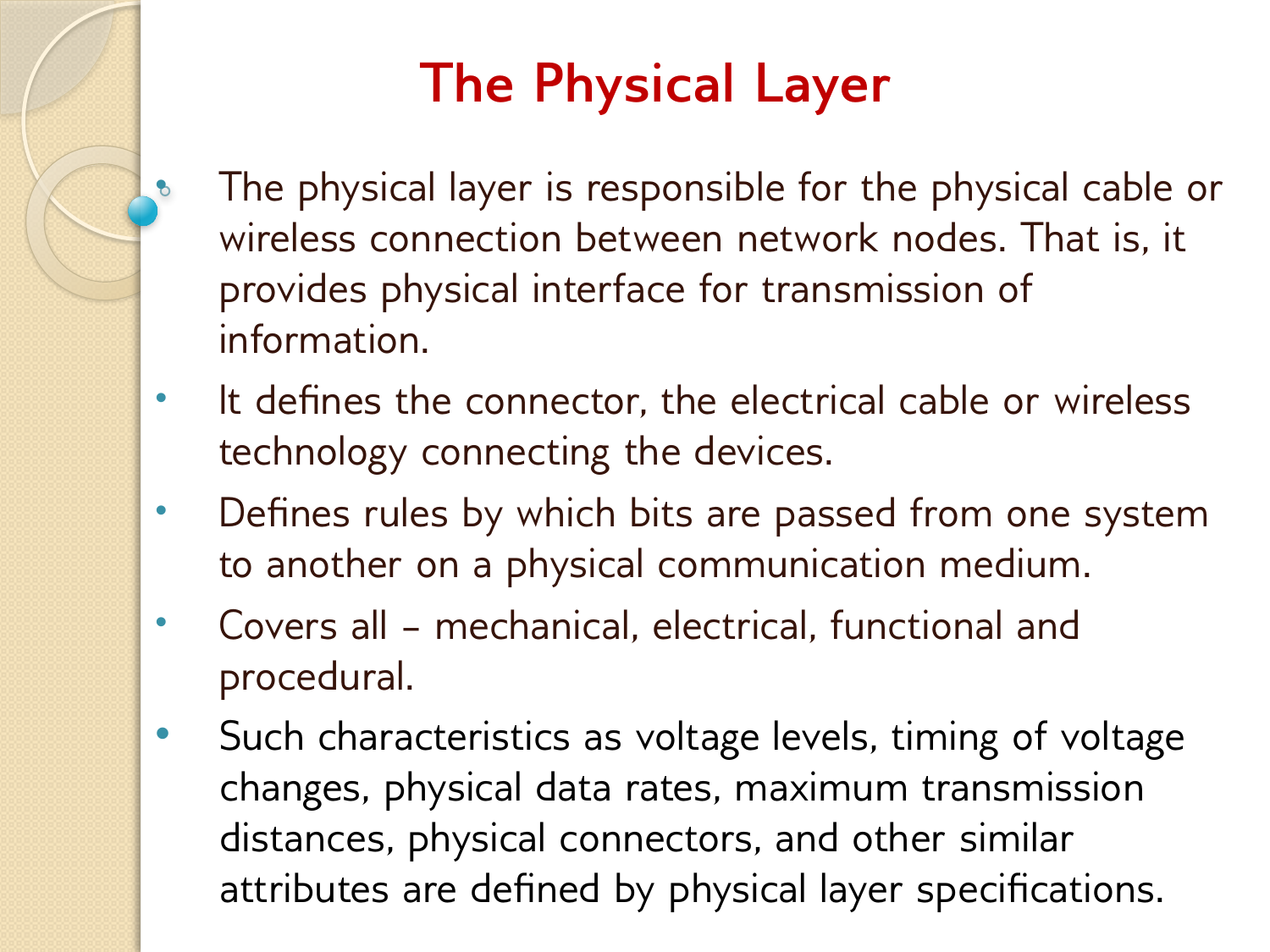

The Physical Layer
The physical layer is responsible for the physical cable or wireless connection between network nodes. That is, it provides physical interface for transmission of information.
It defines the connector, the electrical cable or wireless technology connecting the devices.
Defines rules by which bits are passed from one system to another on a physical communication medium.
Covers all – mechanical, electrical, functional and procedural.
Such characteristics as voltage levels, timing of voltage changes, physical data rates, maximum transmission distances, physical connectors, and other similar attributes are defined by physical layer specifications.